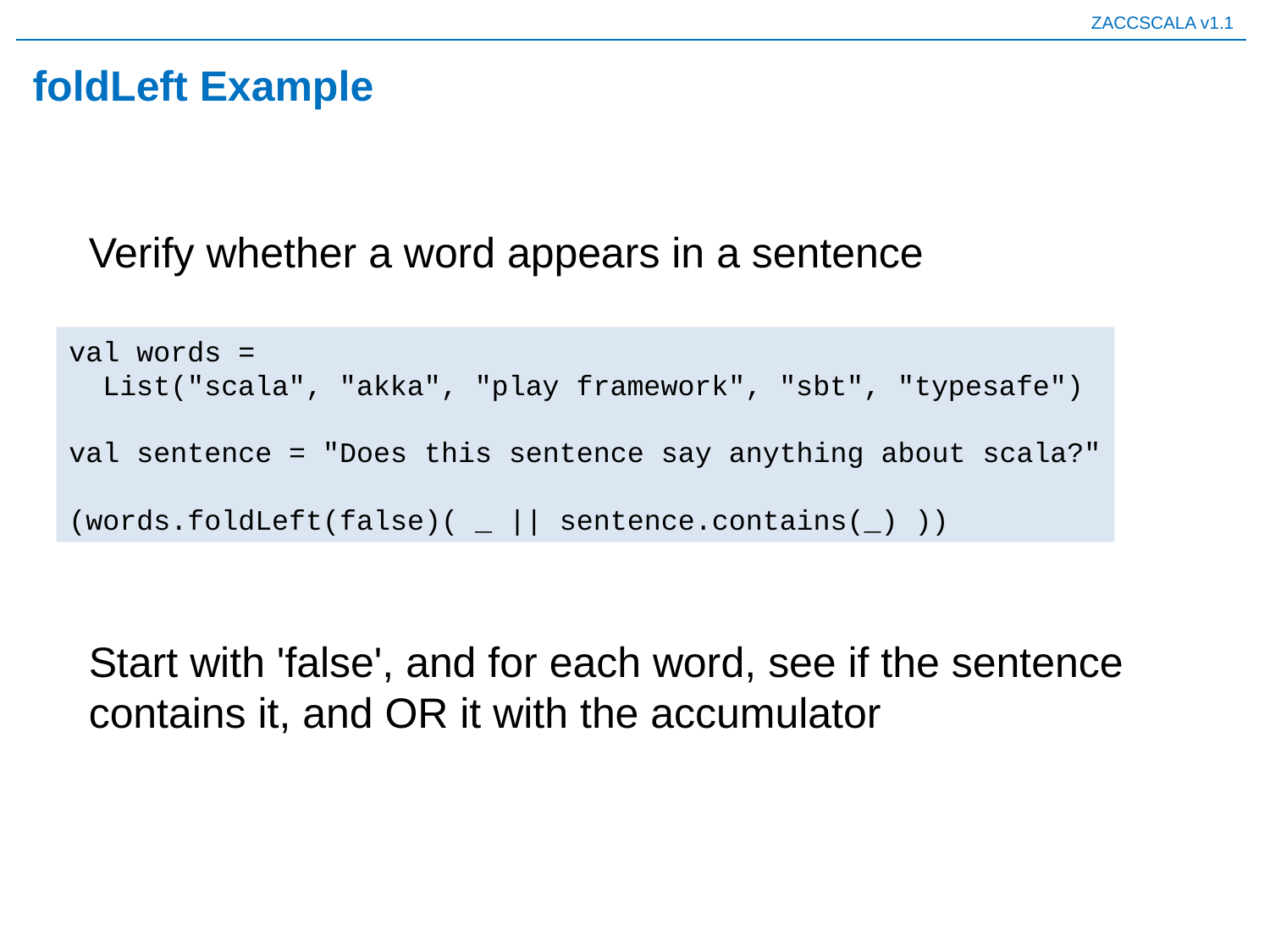

# foldLeft Example
Verify whether a word appears in a sentence
val words =
  List("scala", "akka", "play framework", "sbt", "typesafe")

val sentence = "Does this sentence say anything about scala?"

(words.foldLeft(false)( _ || sentence.contains(_) ))
Start with 'false', and for each word, see if the sentence contains it, and OR it with the accumulator